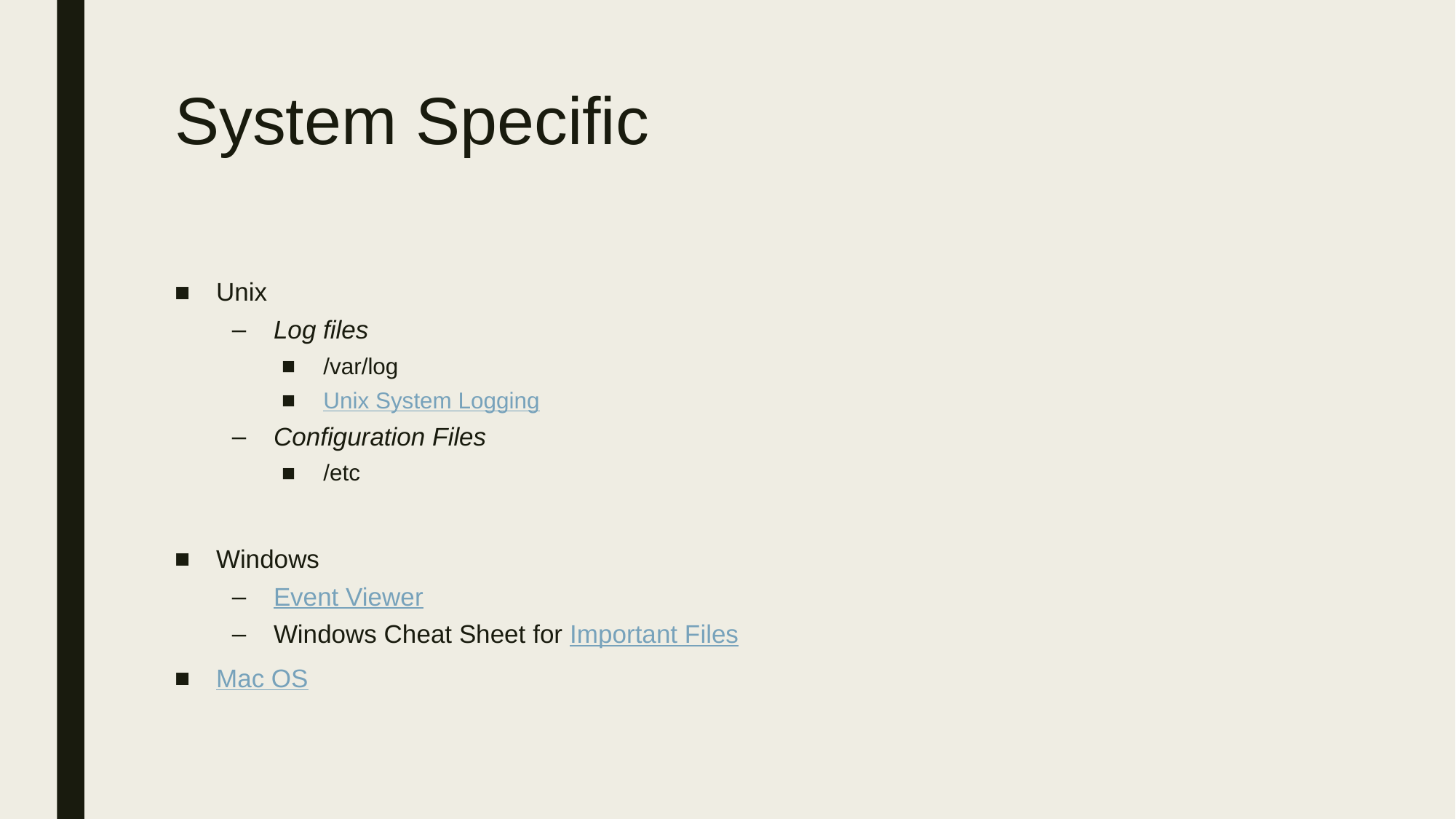

# System Specific
Unix
Log files
/var/log
Unix System Logging
Configuration Files
/etc

Windows
Event Viewer
Windows Cheat Sheet for Important Files
Mac OS